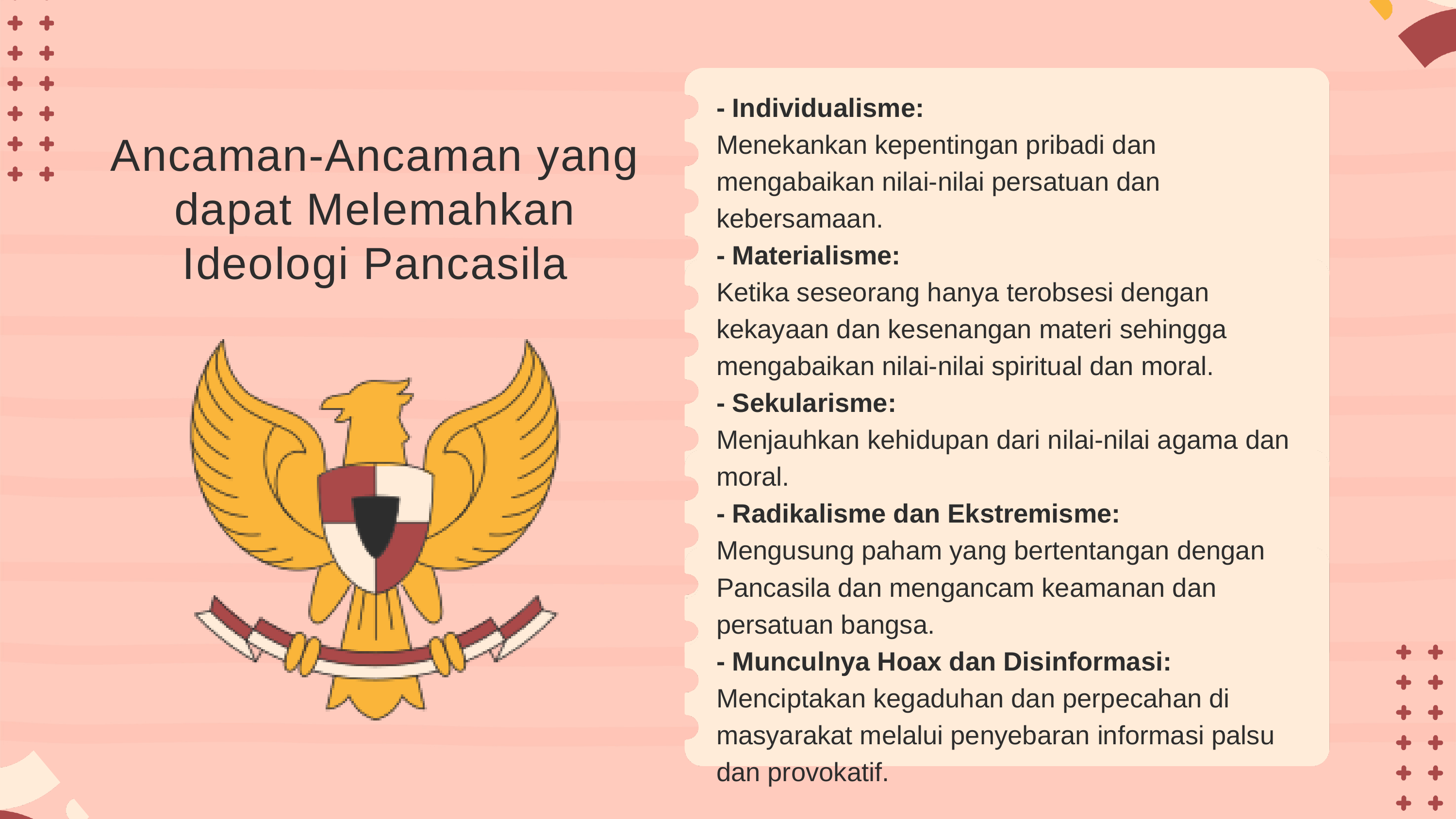

- Individualisme:
Menekankan kepentingan pribadi dan mengabaikan nilai-nilai persatuan dan kebersamaan.
- Materialisme:
Ketika seseorang hanya terobsesi dengan kekayaan dan kesenangan materi sehingga mengabaikan nilai-nilai spiritual dan moral.
- Sekularisme:
Menjauhkan kehidupan dari nilai-nilai agama dan moral.
- Radikalisme dan Ekstremisme:
Mengusung paham yang bertentangan dengan Pancasila dan mengancam keamanan dan persatuan bangsa.
- Munculnya Hoax dan Disinformasi:
Menciptakan kegaduhan dan perpecahan di masyarakat melalui penyebaran informasi palsu dan provokatif.

Ancaman-Ancaman yang dapat Melemahkan Ideologi Pancasila